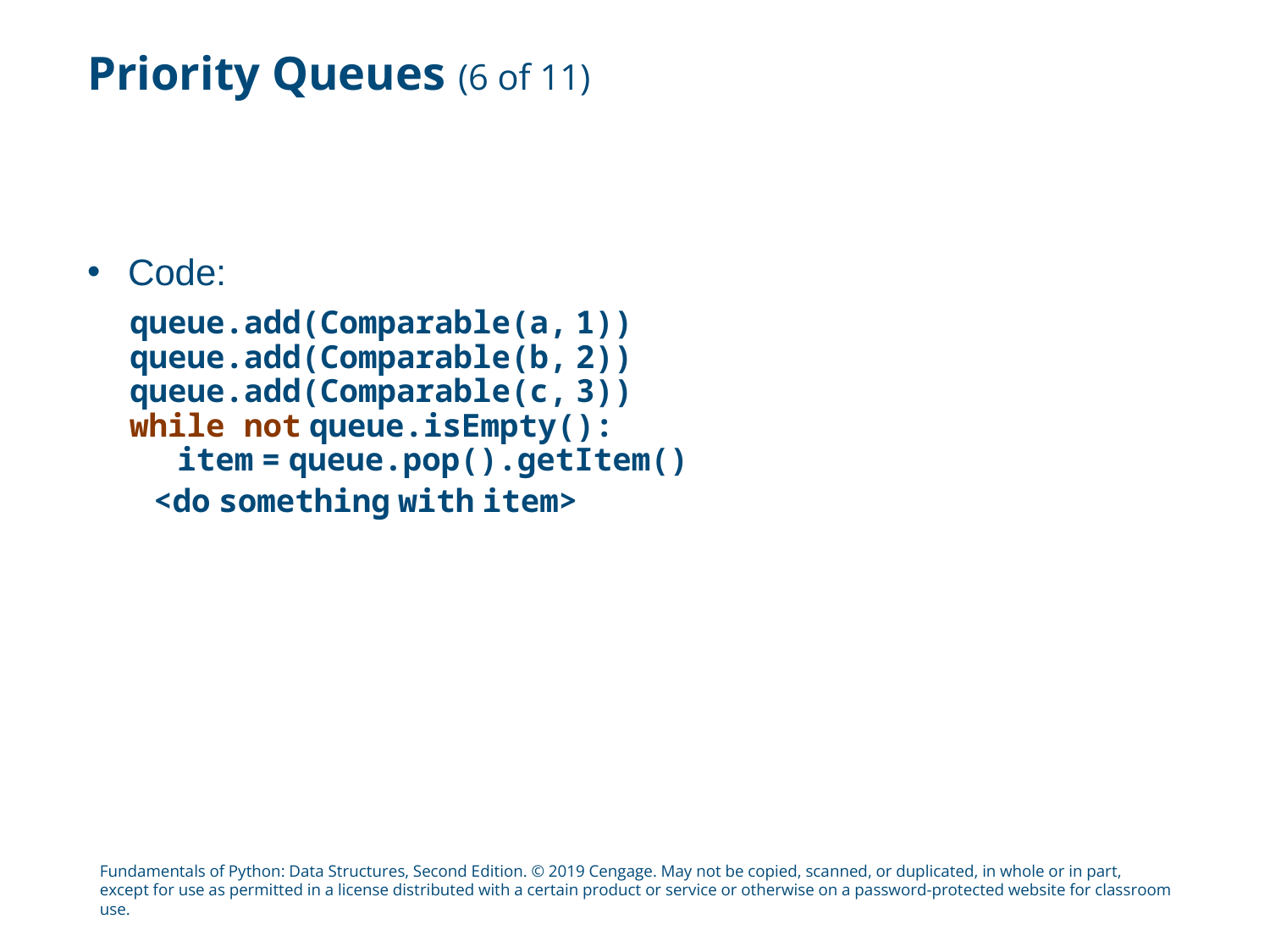

# Priority Queues (6 of 11)
Code:
queue.add(Comparable(a, 1))
queue.add(Comparable(b, 2))
queue.add(Comparable(c, 3))
while not queue.isEmpty():
item = queue.pop().getItem()
<do something with item>
Fundamentals of Python: Data Structures, Second Edition. © 2019 Cengage. May not be copied, scanned, or duplicated, in whole or in part, except for use as permitted in a license distributed with a certain product or service or otherwise on a password-protected website for classroom use.